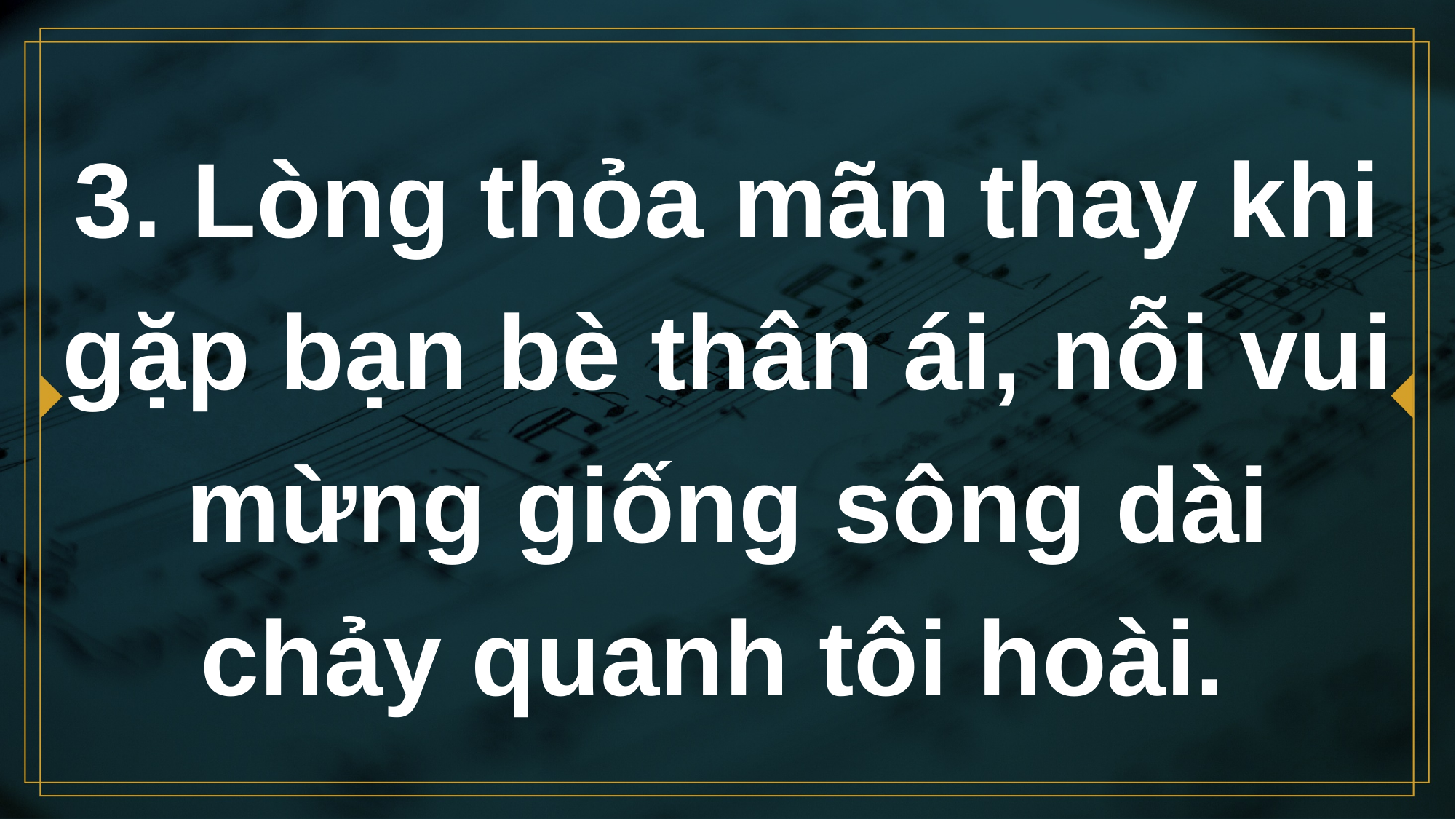

# 3. Lòng thỏa mãn thay khi gặp bạn bè thân ái, nỗi vui mừng giống sông dài chảy quanh tôi hoài.